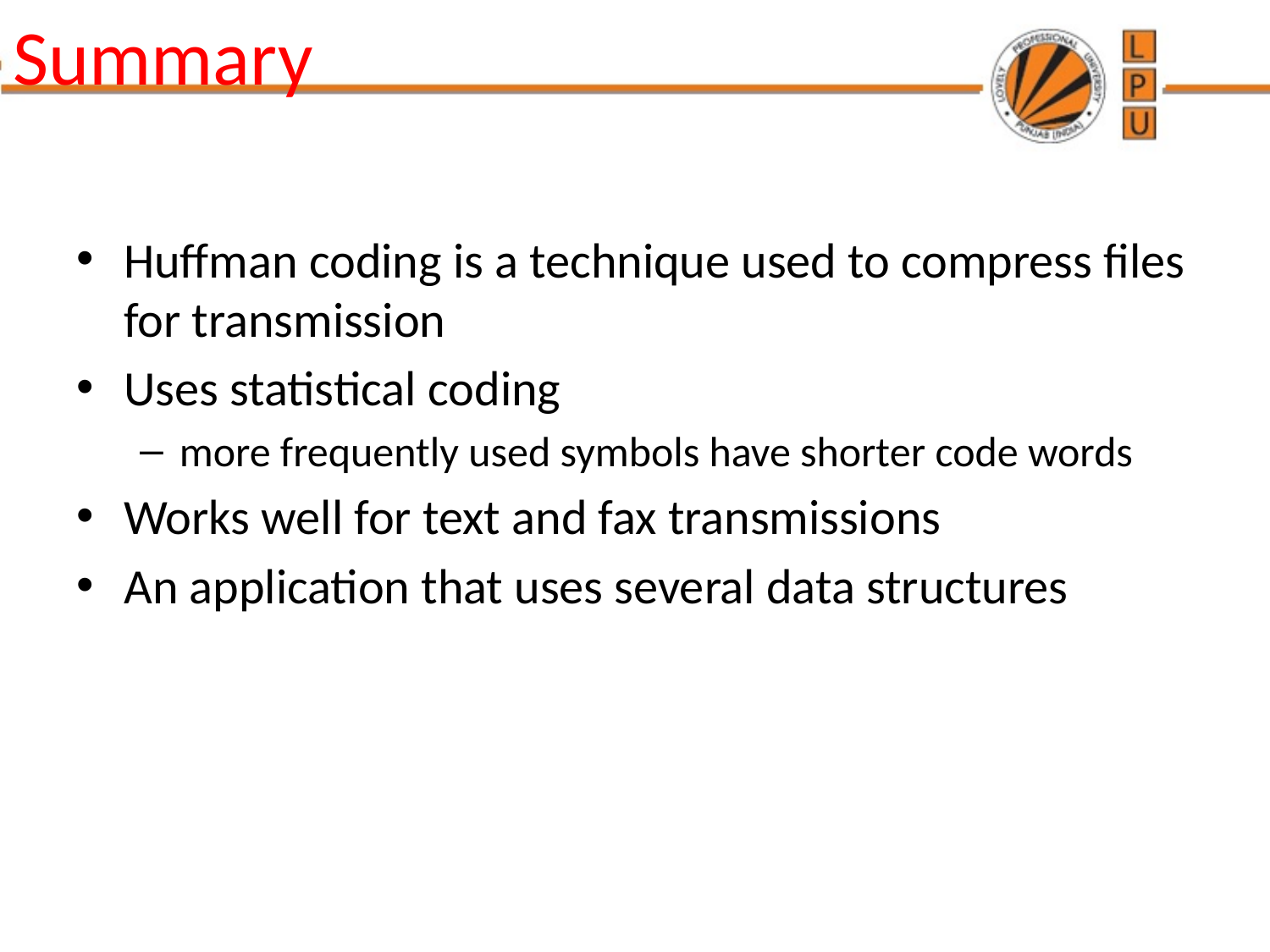

# Summary
Huffman coding is a technique used to compress files for transmission
Uses statistical coding
more frequently used symbols have shorter code words
Works well for text and fax transmissions
An application that uses several data structures